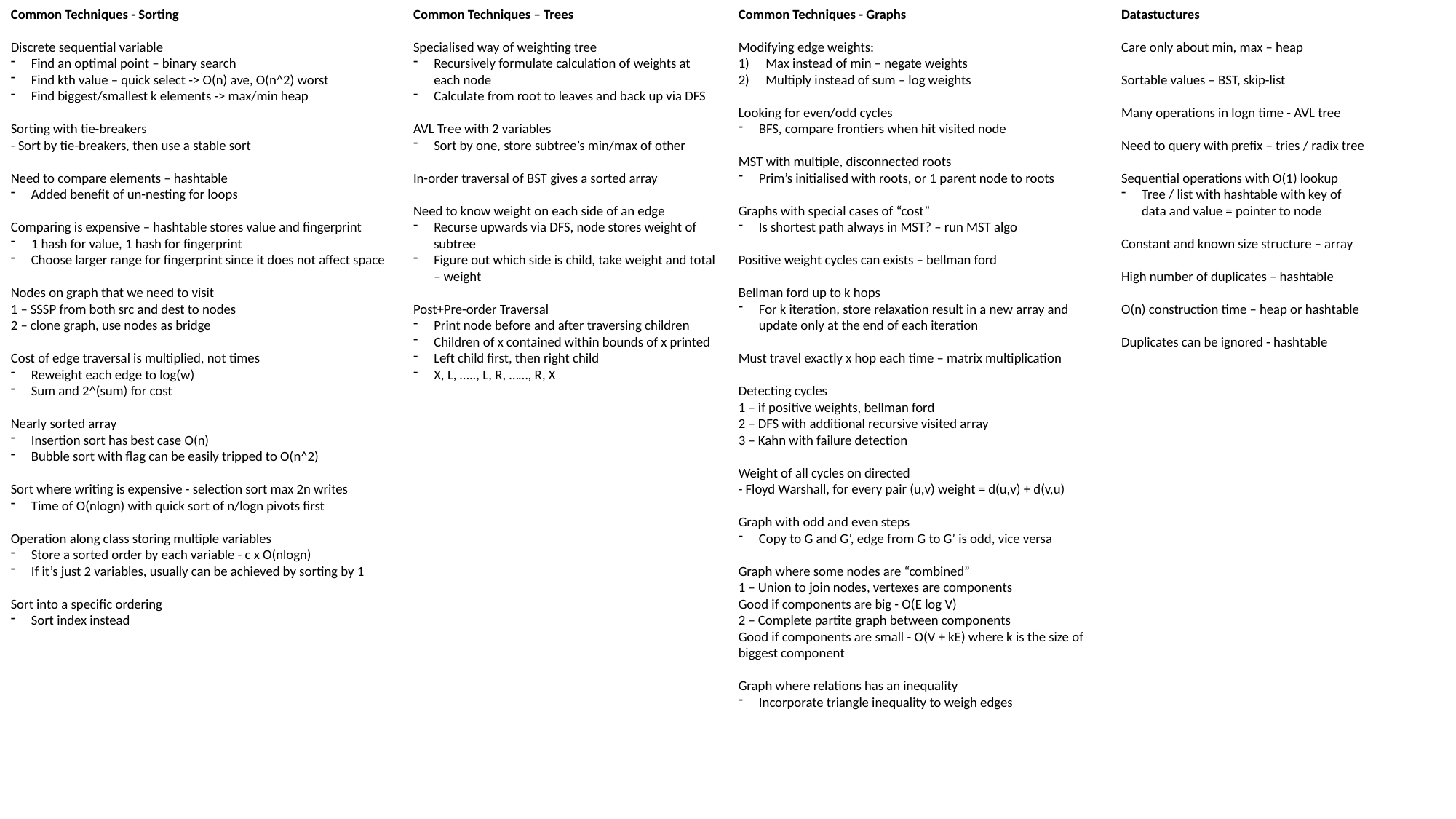

Common Techniques - Sorting

Discrete sequential variable
Find an optimal point – binary search
Find kth value – quick select -> O(n) ave, O(n^2) worst
Find biggest/smallest k elements -> max/min heap

Sorting with tie-breakers
- Sort by tie-breakers, then use a stable sort

Need to compare elements – hashtable
Added benefit of un-nesting for loops

Comparing is expensive – hashtable stores value and fingerprint
1 hash for value, 1 hash for fingerprint
Choose larger range for fingerprint since it does not affect space

Nodes on graph that we need to visit
1 – SSSP from both src and dest to nodes
2 – clone graph, use nodes as bridge

Cost of edge traversal is multiplied, not times
Reweight each edge to log(w)
Sum and 2^(sum) for cost

Nearly sorted array
Insertion sort has best case O(n)
Bubble sort with flag can be easily tripped to O(n^2)

Sort where writing is expensive - selection sort max 2n writes
Time of O(nlogn) with quick sort of n/logn pivots first

Operation along class storing multiple variables
Store a sorted order by each variable - c x O(nlogn)
If it’s just 2 variables, usually can be achieved by sorting by 1

Sort into a specific ordering
Sort index instead
Common Techniques – Trees

Specialised way of weighting tree
Recursively formulate calculation of weights at each node
Calculate from root to leaves and back up via DFS

AVL Tree with 2 variables
Sort by one, store subtree’s min/max of other

In-order traversal of BST gives a sorted array

Need to know weight on each side of an edge
Recurse upwards via DFS, node stores weight of subtree
Figure out which side is child, take weight and total – weight

Post+Pre-order Traversal
Print node before and after traversing children
Children of x contained within bounds of x printed
Left child first, then right child
X, L, ….., L, R, ……, R, X
Common Techniques - Graphs

Modifying edge weights:
Max instead of min – negate weights
Multiply instead of sum – log weights

Looking for even/odd cycles
BFS, compare frontiers when hit visited node

MST with multiple, disconnected roots
Prim’s initialised with roots, or 1 parent node to roots

Graphs with special cases of “cost”
Is shortest path always in MST? – run MST algo

Positive weight cycles can exists – bellman ford

Bellman ford up to k hops
For k iteration, store relaxation result in a new array and update only at the end of each iteration

Must travel exactly x hop each time – matrix multiplication

Detecting cycles
1 – if positive weights, bellman ford
2 – DFS with additional recursive visited array
3 – Kahn with failure detection

Weight of all cycles on directed
- Floyd Warshall, for every pair (u,v) weight = d(u,v) + d(v,u)

Graph with odd and even steps
Copy to G and G’, edge from G to G’ is odd, vice versa

Graph where some nodes are “combined”
1 – Union to join nodes, vertexes are components
Good if components are big - O(E log V)
2 – Complete partite graph between components
Good if components are small - O(V + kE) where k is the size of biggest component

Graph where relations has an inequality
Incorporate triangle inequality to weigh edges

Datastuctures

Care only about min, max – heap

Sortable values – BST, skip-list

Many operations in logn time - AVL tree

Need to query with prefix – tries / radix tree

Sequential operations with O(1) lookup
Tree / list with hashtable with key of data and value = pointer to node

Constant and known size structure – array

High number of duplicates – hashtable

O(n) construction time – heap or hashtable

Duplicates can be ignored - hashtable